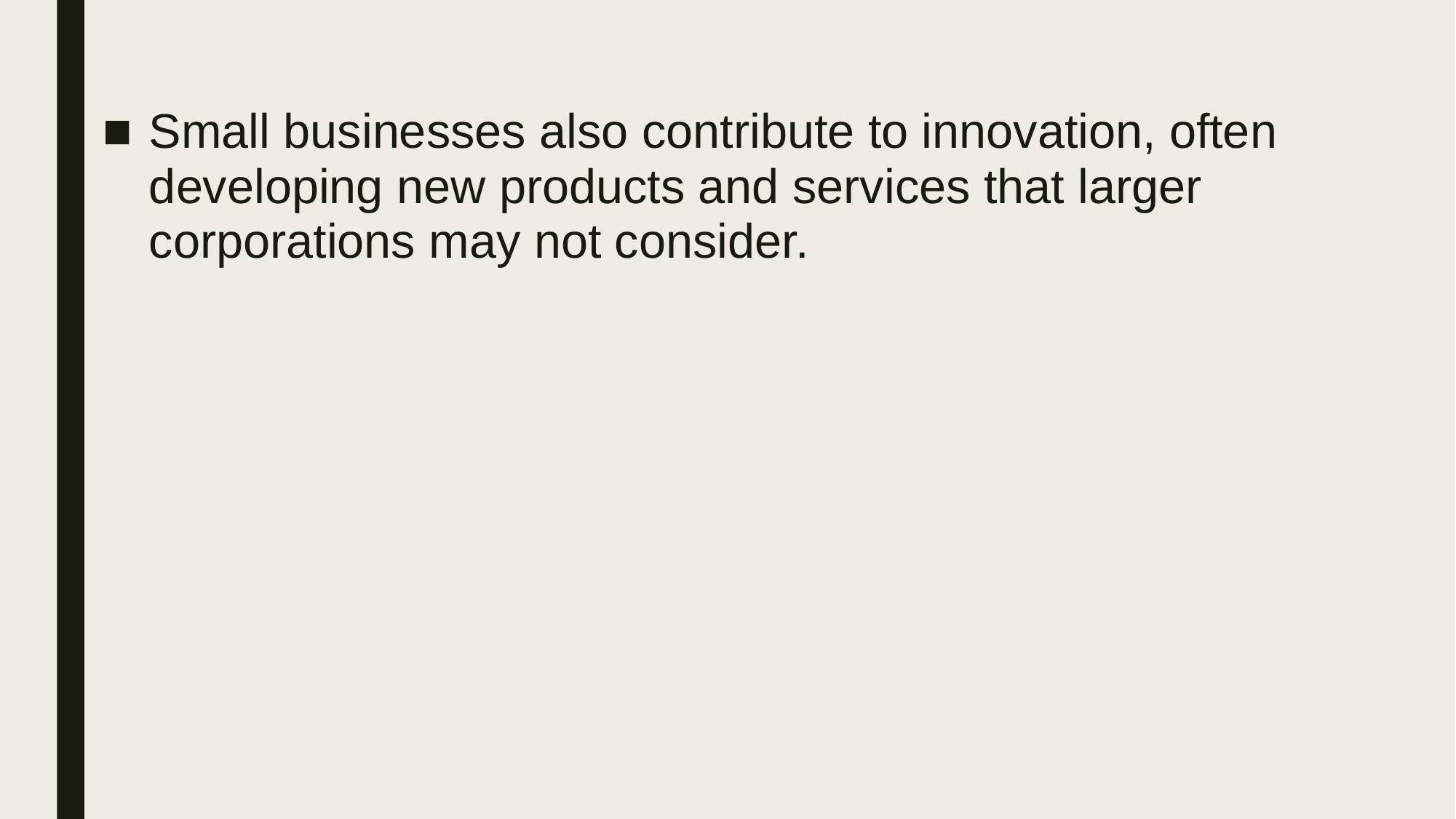

Small businesses also contribute to innovation, often developing new products and services that larger corporations may not consider.